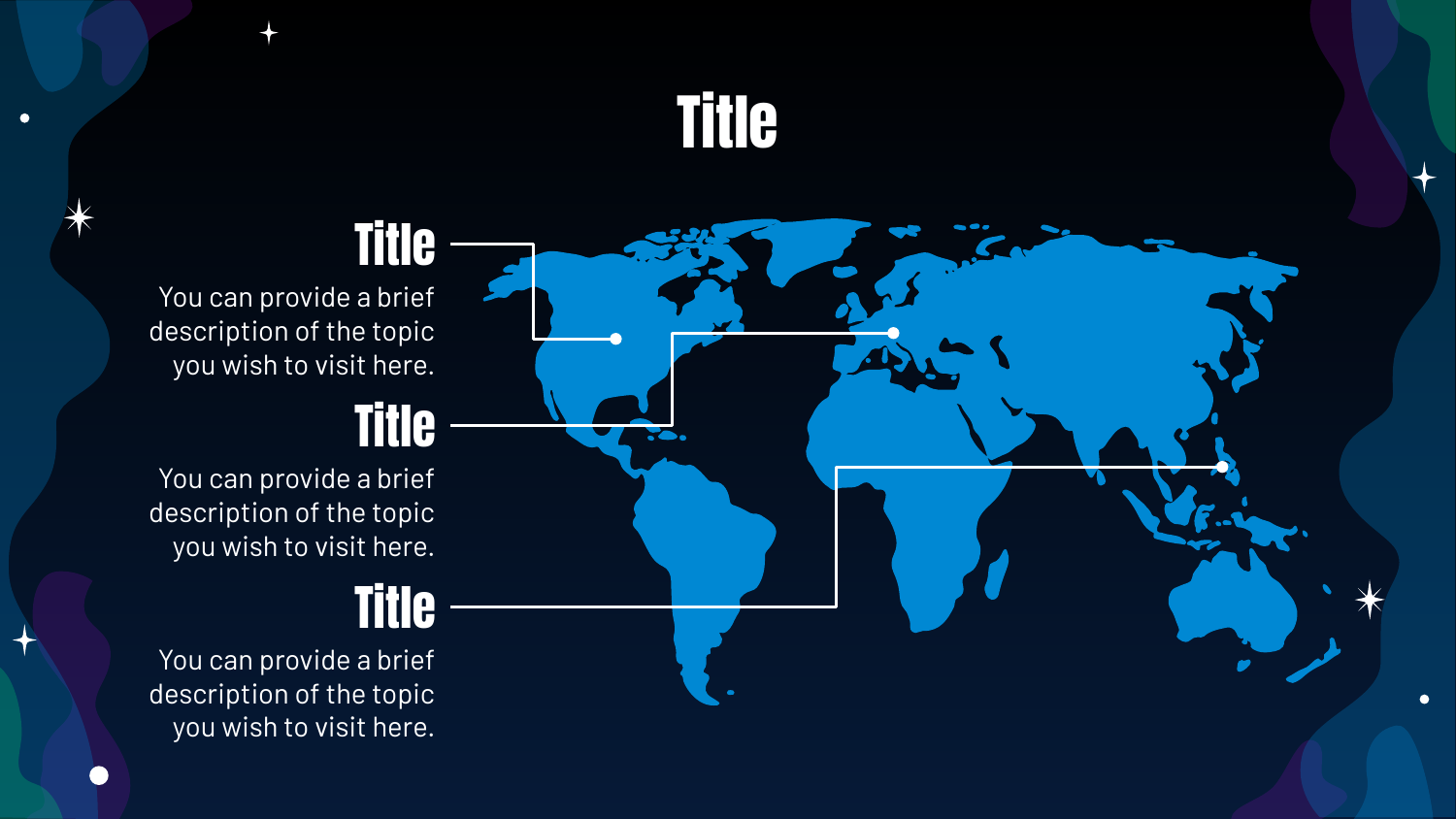

# Title
Title

You can provide a brief description of the topic you wish to visit here.
Title
You can provide a brief description of the topic you wish to visit here.
Title
You can provide a brief description of the topic you wish to visit here.